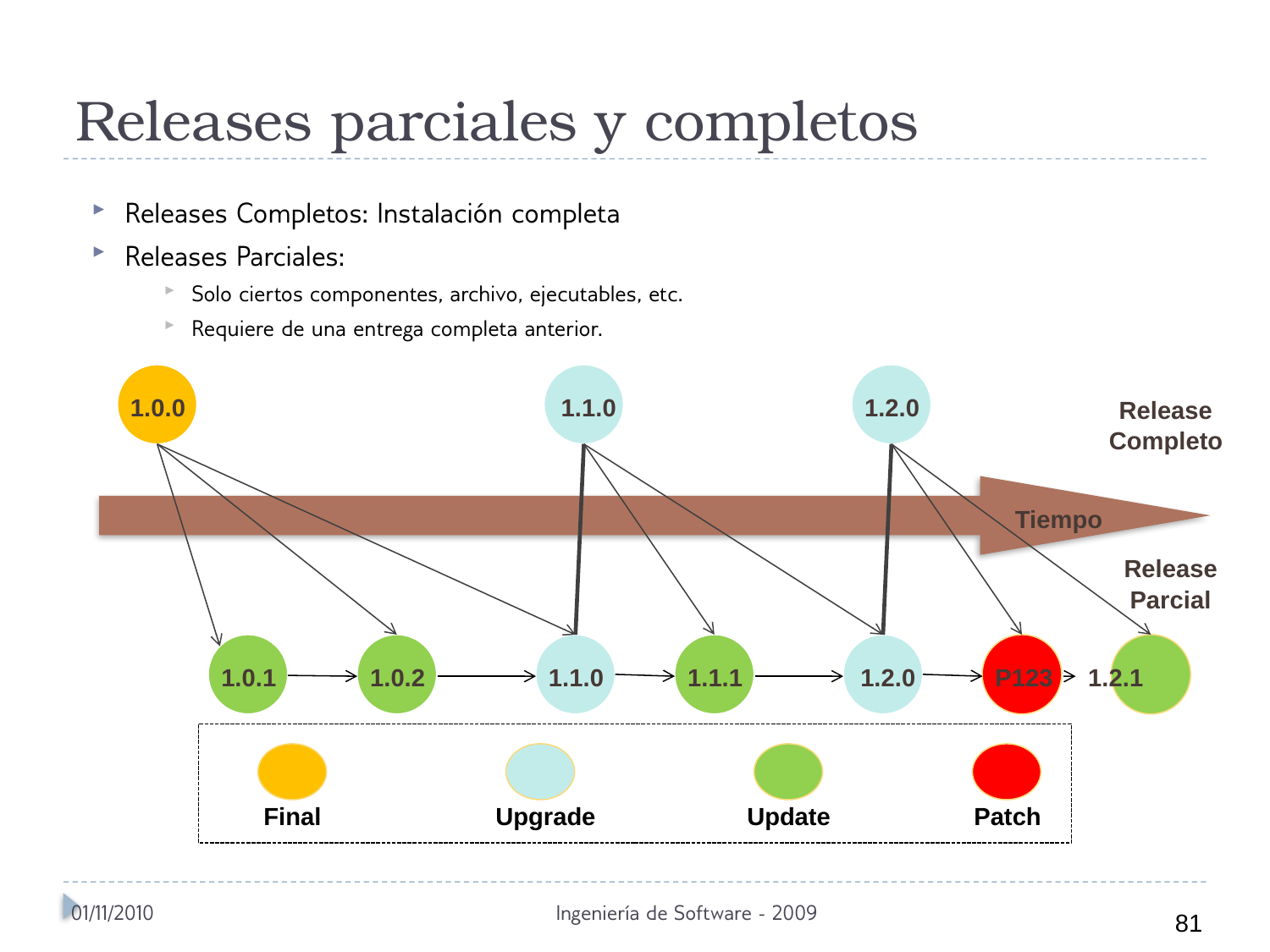

# Releases parciales y completos
Releases Completos: Instalación completa
Releases Parciales:
Solo ciertos componentes, archivo, ejecutables, etc.
Requiere de una entrega completa anterior.

1.0.0
1.1.0
1.2.0
Release Completo

Tiempo
Release Parcial

1.0.1
1.0.2
1.1.0
1.1.1
1.2.0
P123
1.2.1

Final
Upgrade
Update
Patch
01/11/2010
Ingeniería de Software - 2009
81